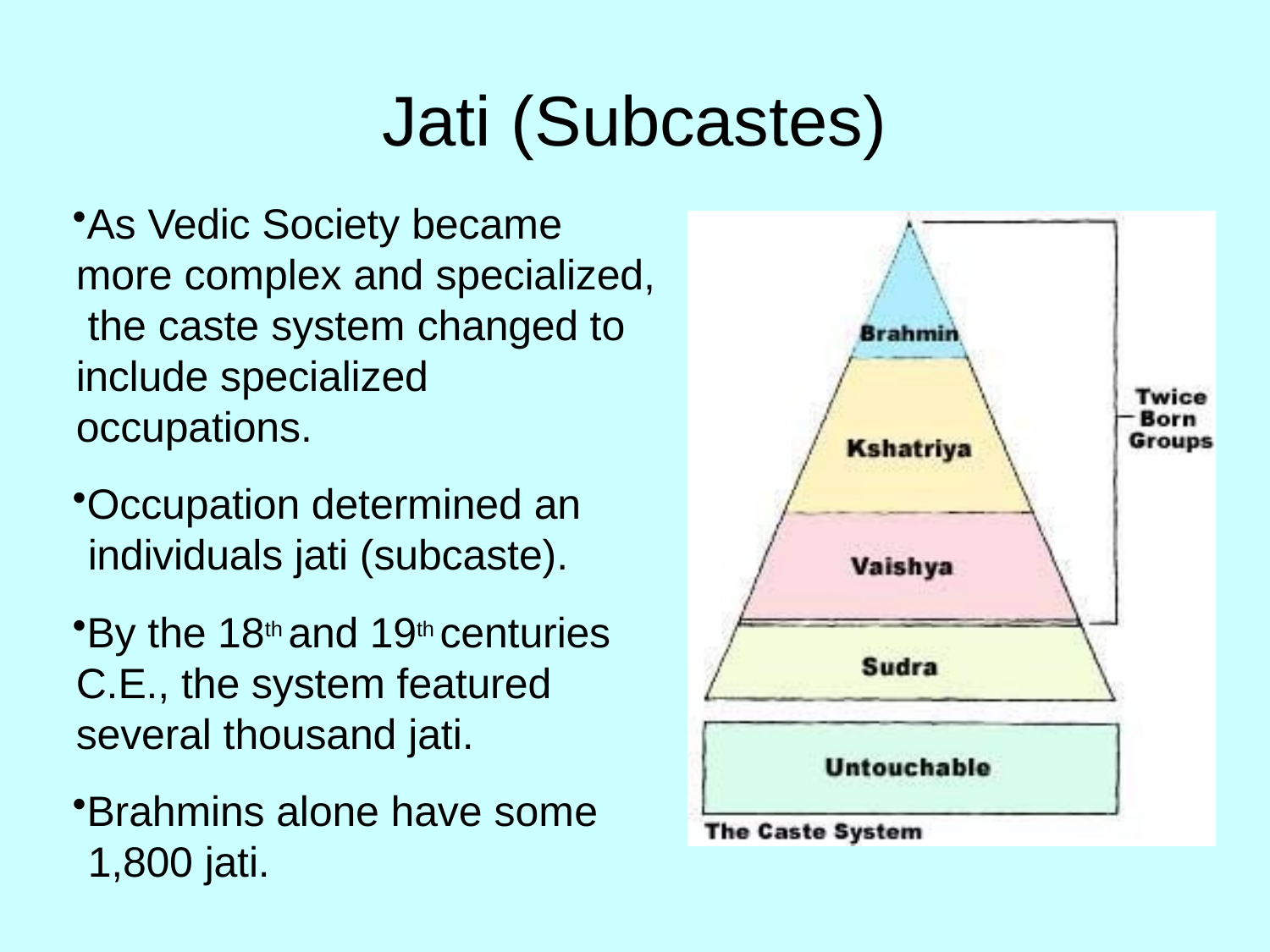

# Jati (Subcastes)
As Vedic Society became  more complex and specialized,  the caste system changed to  include specialized  occupations.
Occupation determined an  individuals jati (subcaste).
By the 18th and 19th centuries  C.E., the system featured  several thousand jati.
Brahmins alone have some  1,800 jati.